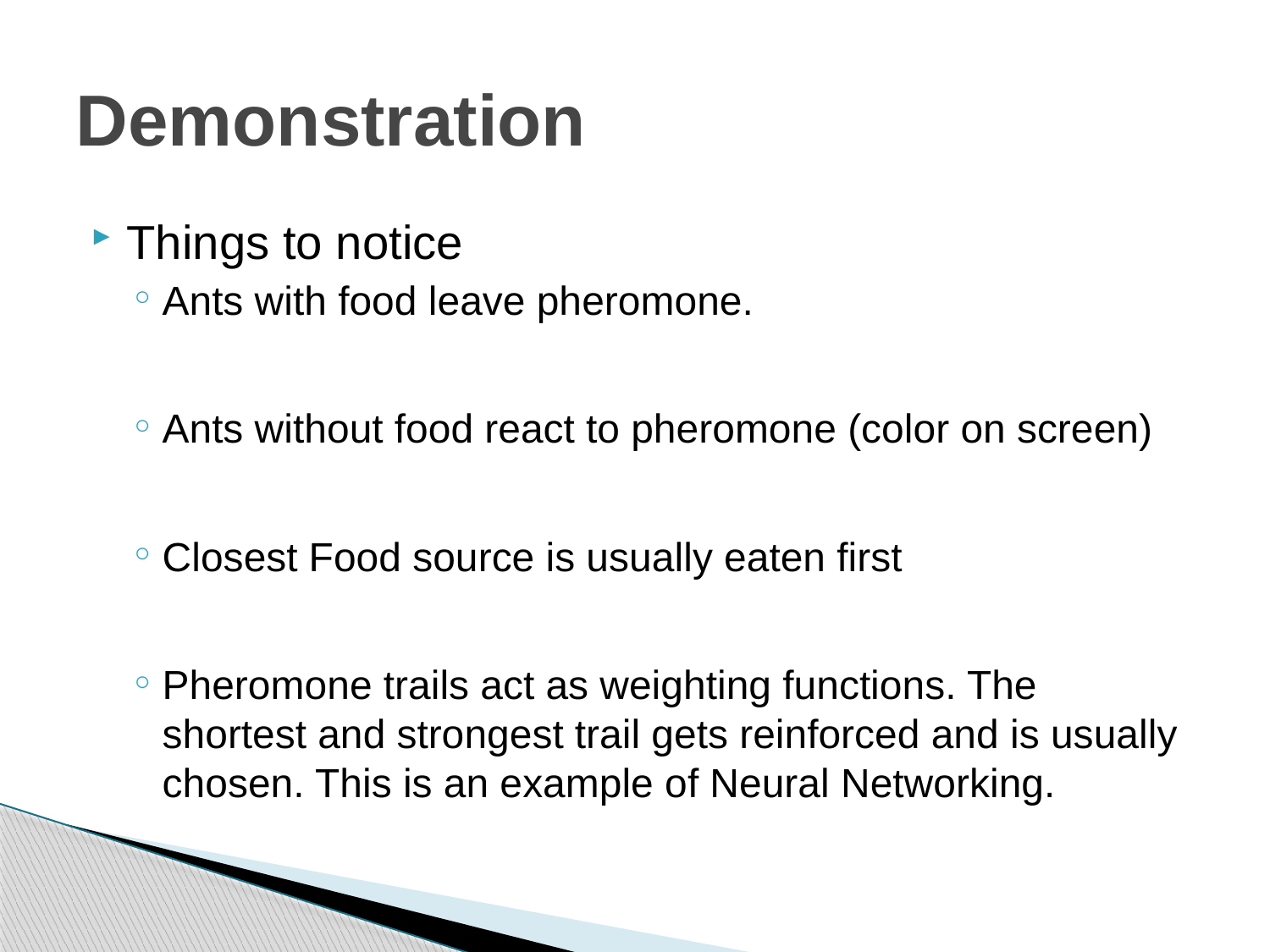

# Demonstration
Things to notice
Ants with food leave pheromone.

Ants without food react to pheromone (color on screen)

Closest Food source is usually eaten first

Pheromone trails act as weighting functions. The shortest and strongest trail gets reinforced and is usually chosen. This is an example of Neural Networking.